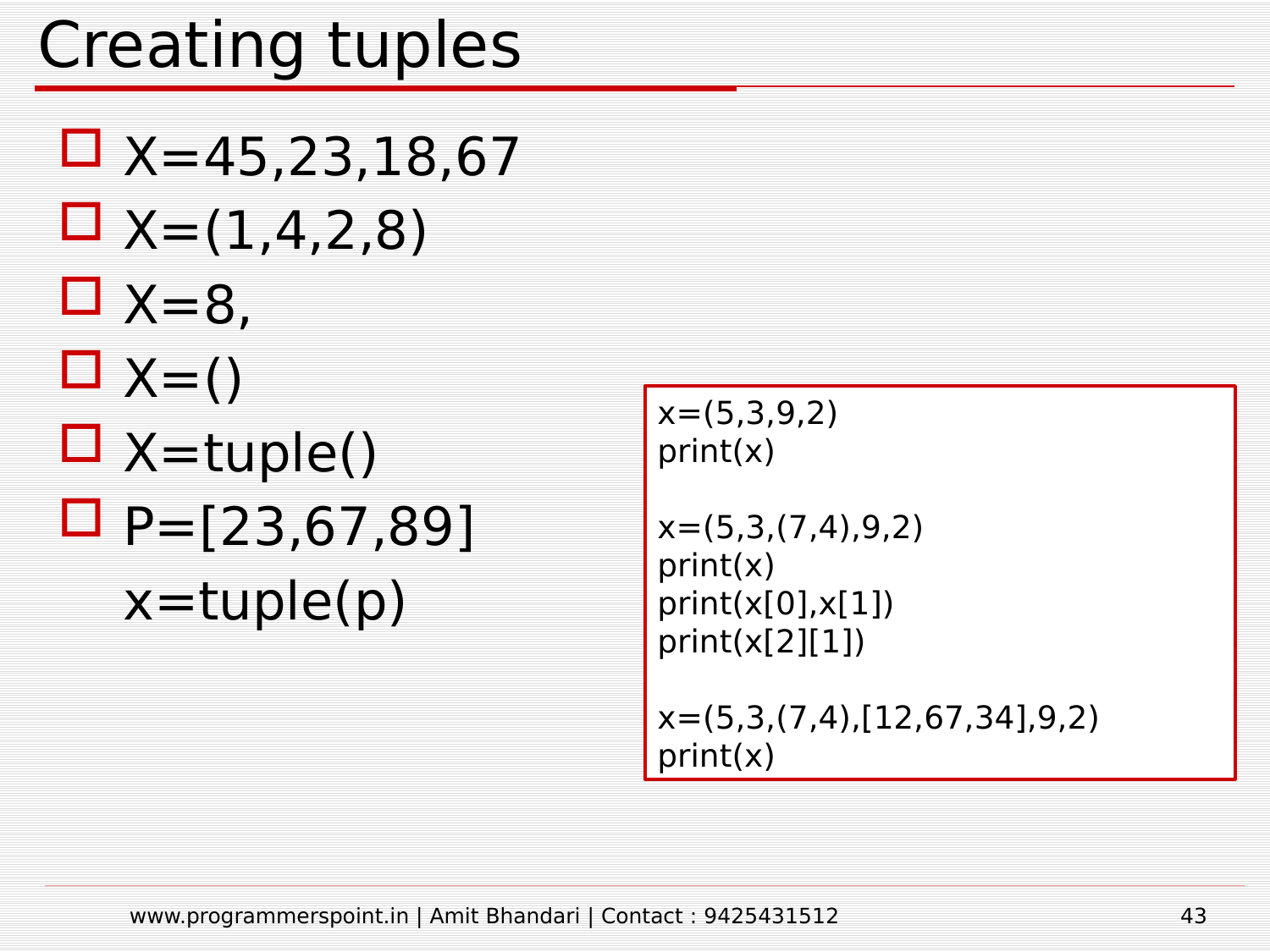

# Creating tuples
X=45,23,18,67
X=(1,4,2,8)
X=8,
X=()
X=tuple()
P=[23,67,89]
	x=tuple(p)

x=(5,3,9,2)
print(x)

x=(5,3,(7,4),9,2)
print(x)
print(x[0],x[1])
print(x[2][1])

x=(5,3,(7,4),[12,67,34],9,2)
print(x)
www.programmerspoint.in | Amit Bhandari | Contact : 9425431512
43